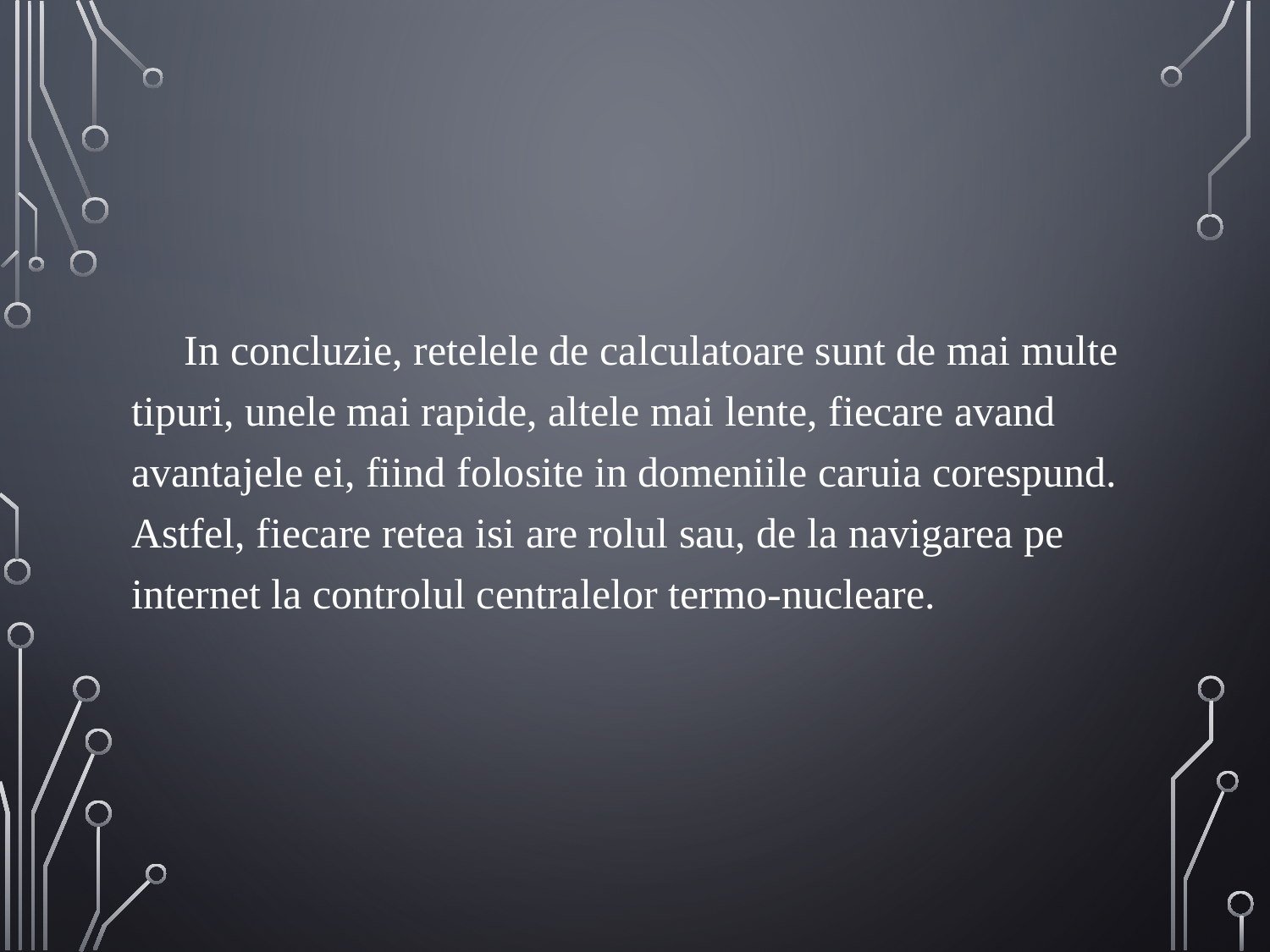

#
     In concluzie, retelele de calculatoare sunt de mai multe tipuri, unele mai rapide, altele mai lente, fiecare avand avantajele ei, fiind folosite in domeniile caruia corespund. Astfel, fiecare retea isi are rolul sau, de la navigarea pe internet la controlul centralelor termo-nucleare.